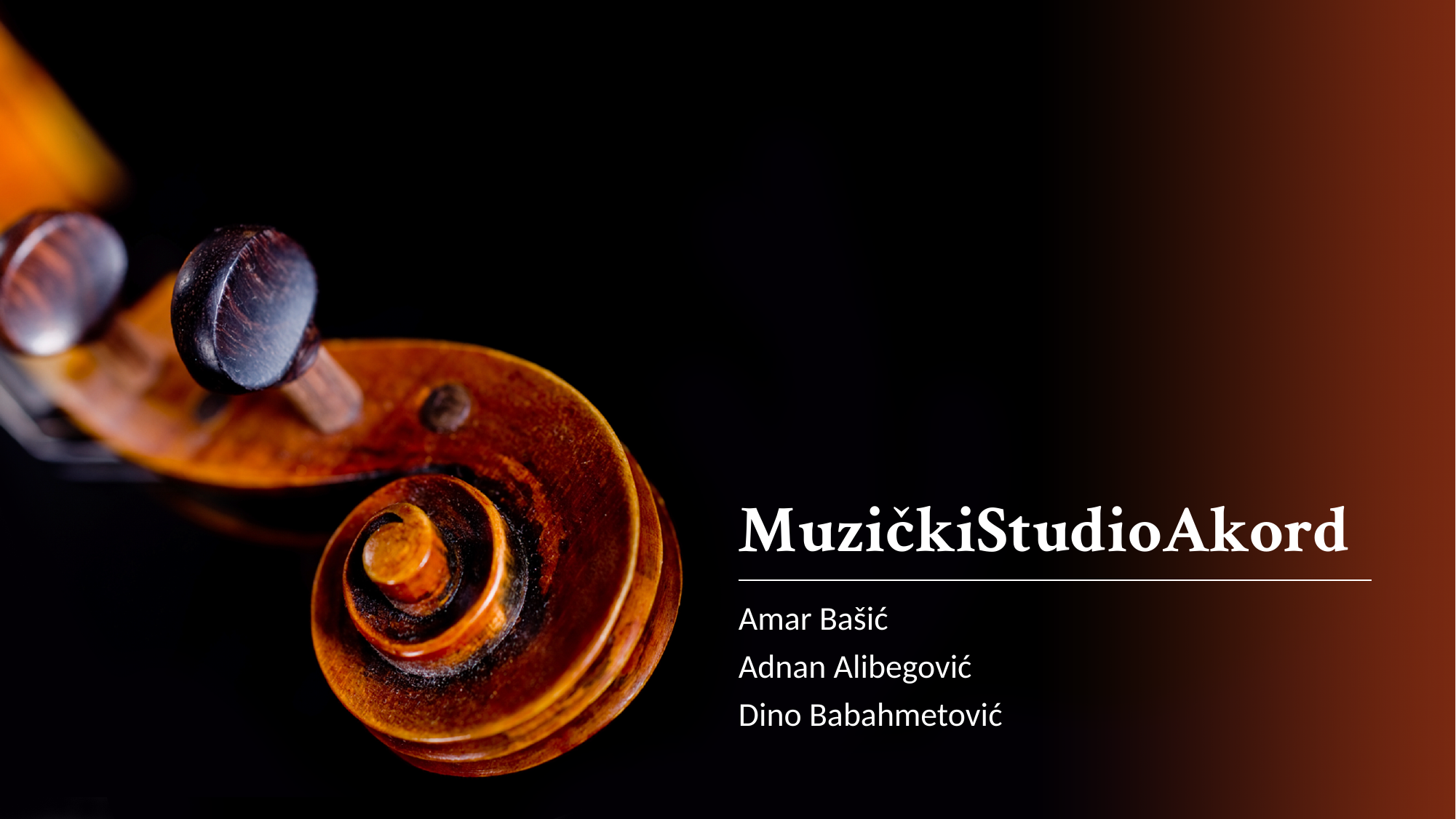

# MuzičkiStudioAkord
Amar Bašić
Adnan Alibegović
Dino Babahmetović